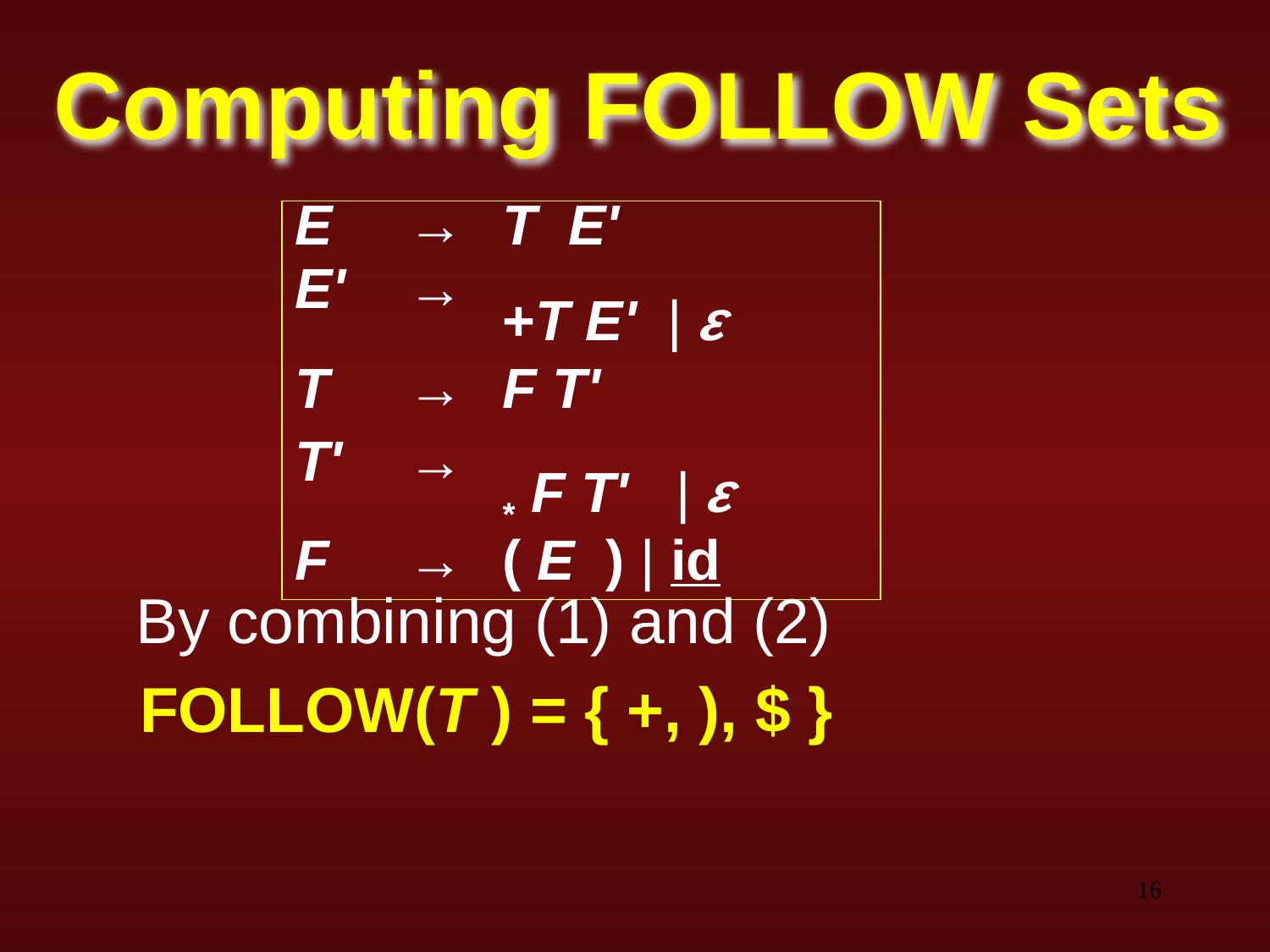

# Computing FOLLOW Sets
| E | → | T E' |
| --- | --- | --- |
| E' | → | +T E' | ε |
| T | → | F T' |
| T' | → | \* F T' | ε |
| F | → | ( E ) | id |
       By combining (1) and (2)
	FOLLOW(T ) = { +, ), $ }
16